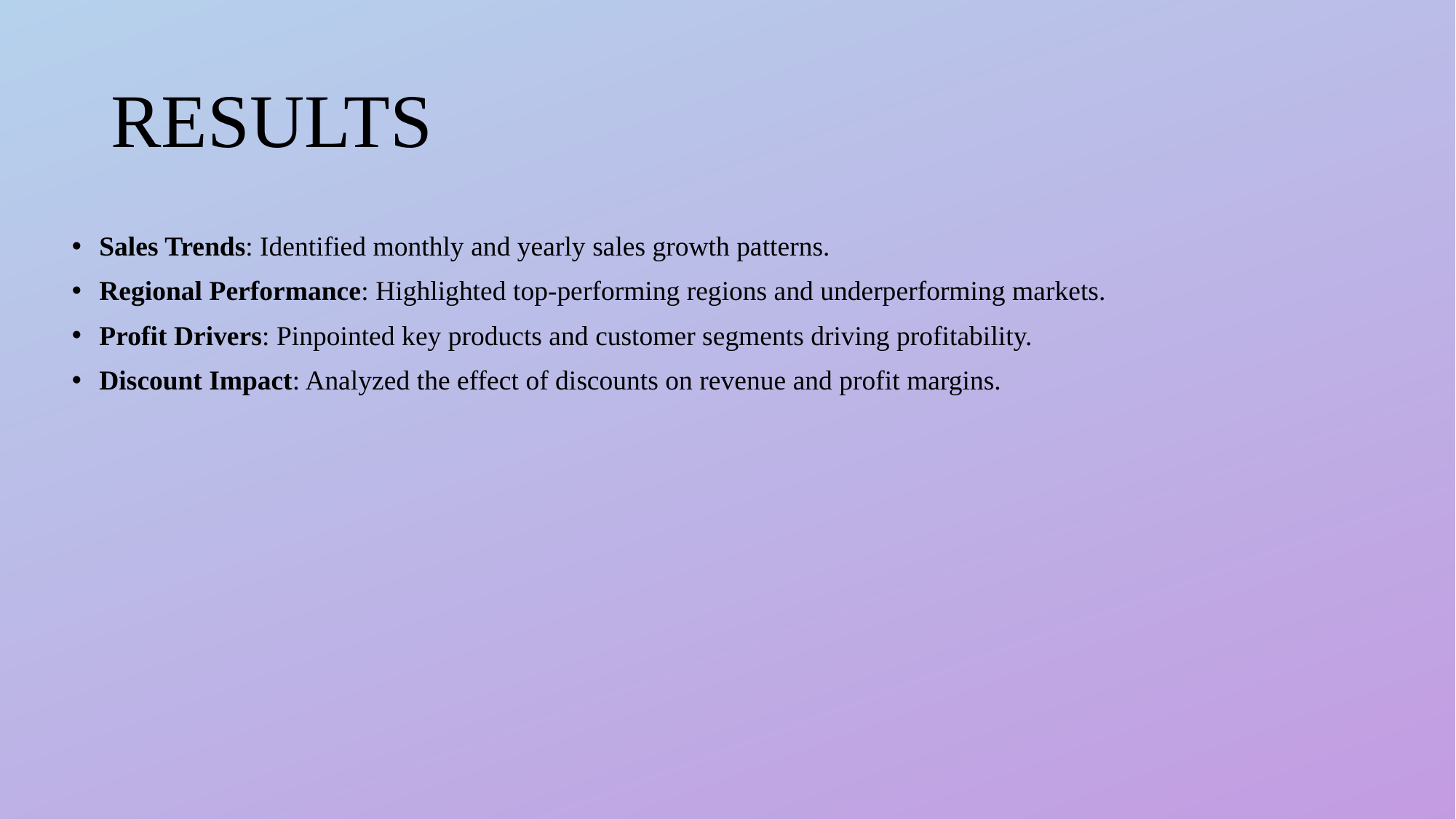

# RESULTS

Sales Trends: Identified monthly and yearly sales growth patterns.
Regional Performance: Highlighted top-performing regions and underperforming markets.
Profit Drivers: Pinpointed key products and customer segments driving profitability.
Discount Impact: Analyzed the effect of discounts on revenue and profit margins.